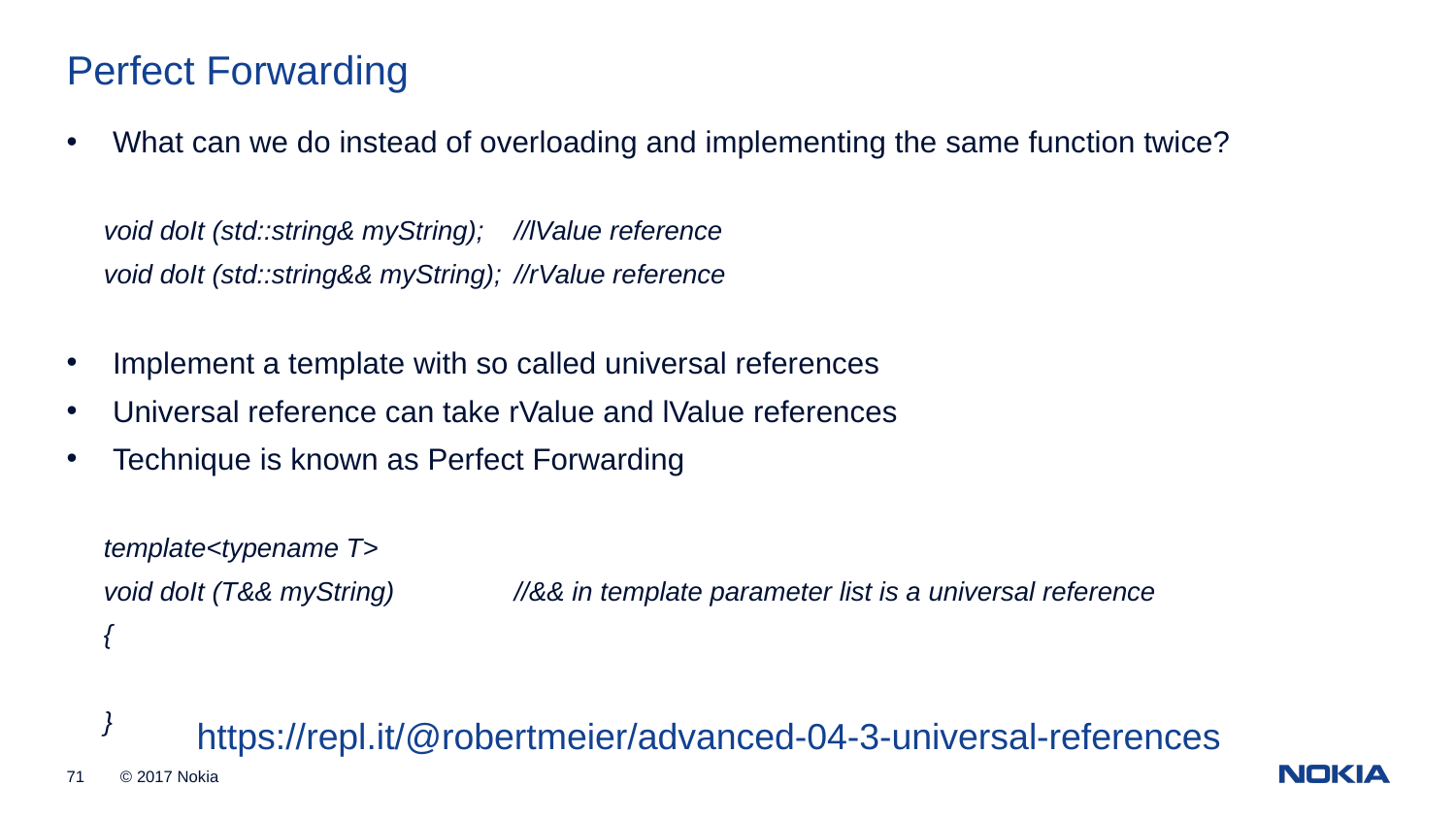

Perfect Forwarding
What can we do instead of overloading and implementing the same function twice?

void doIt (std::string& myString); 			//lValue reference
void doIt (std::string&& myString);			//rValue reference

Implement a template with so called universal references
Universal reference can take rValue and lValue references
Technique is known as Perfect Forwarding

template<typename T>
void doIt (T&& myString)			//&& in template parameter list is a universal reference
{

}

https://repl.it/@robertmeier/advanced-04-3-universal-references